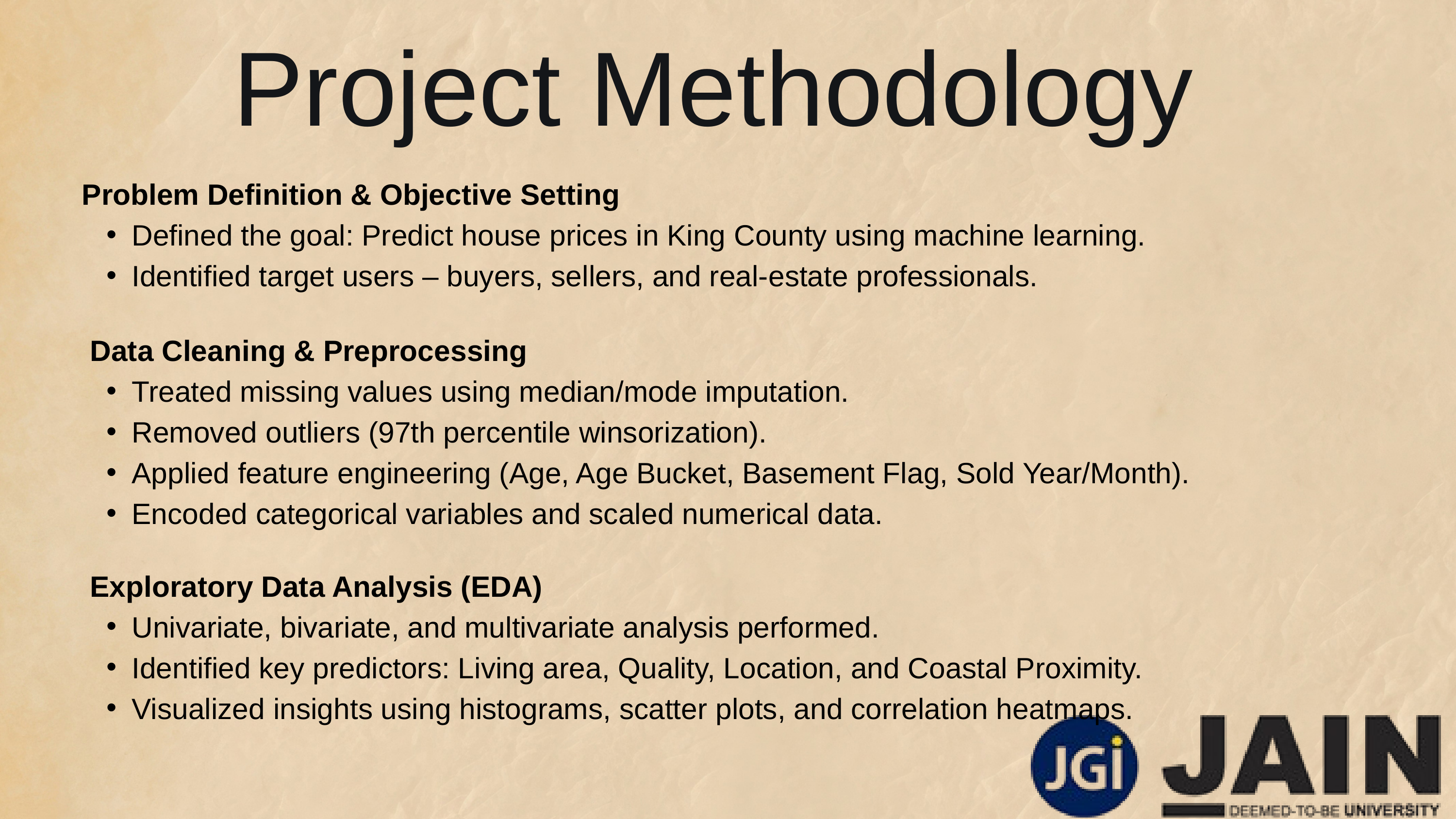

Project Methodology
Problem Definition & Objective Setting
Defined the goal: Predict house prices in King County using machine learning.
Identified target users – buyers, sellers, and real-estate professionals.

 Data Cleaning & Preprocessing
Treated missing values using median/mode imputation.
Removed outliers (97th percentile winsorization).
Applied feature engineering (Age, Age Bucket, Basement Flag, Sold Year/Month).
Encoded categorical variables and scaled numerical data.

 Exploratory Data Analysis (EDA)
Univariate, bivariate, and multivariate analysis performed.
Identified key predictors: Living area, Quality, Location, and Coastal Proximity.
Visualized insights using histograms, scatter plots, and correlation heatmaps.